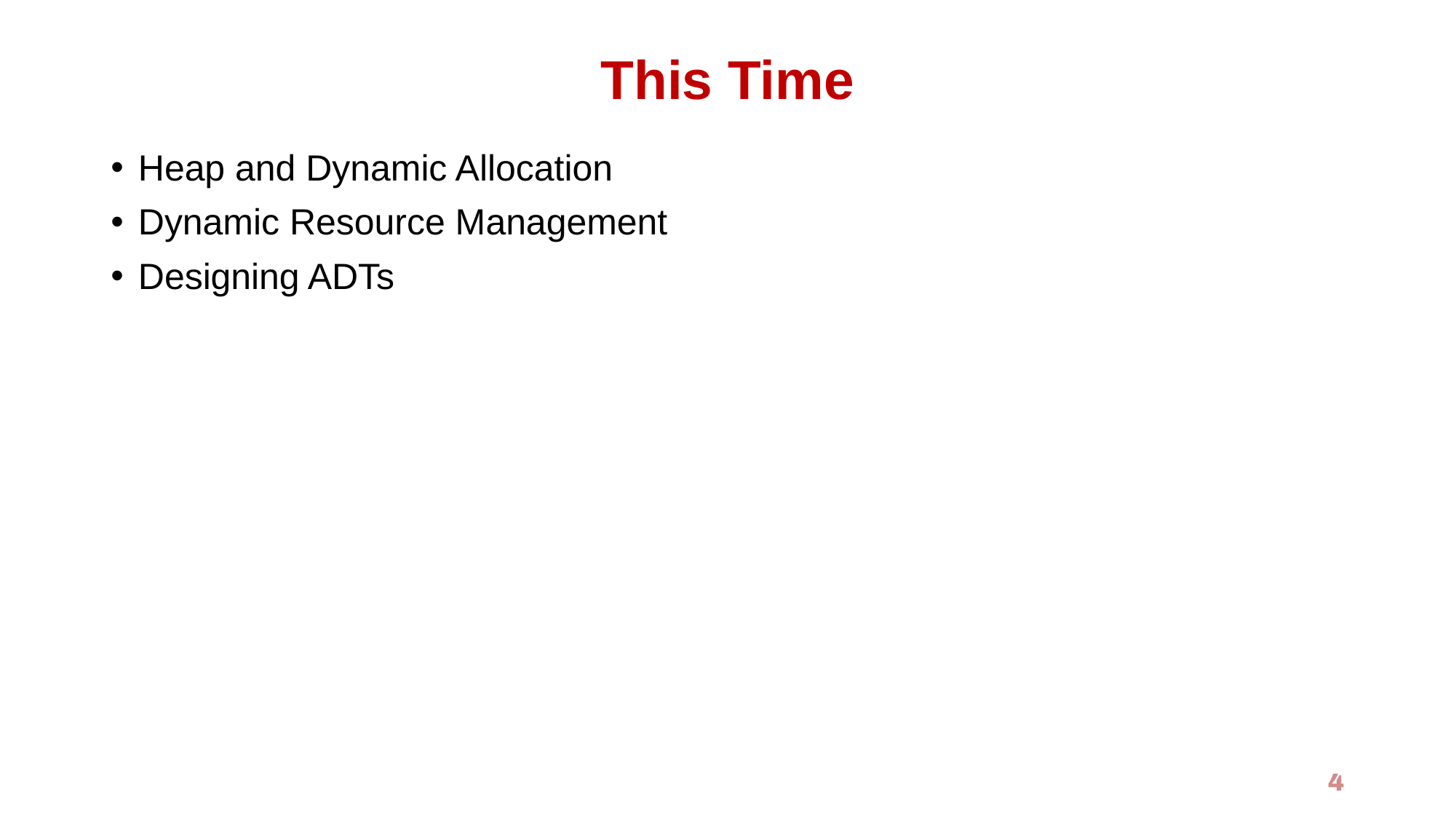

# This Time
Heap and Dynamic Allocation
Dynamic Resource Management
Designing ADTs
4